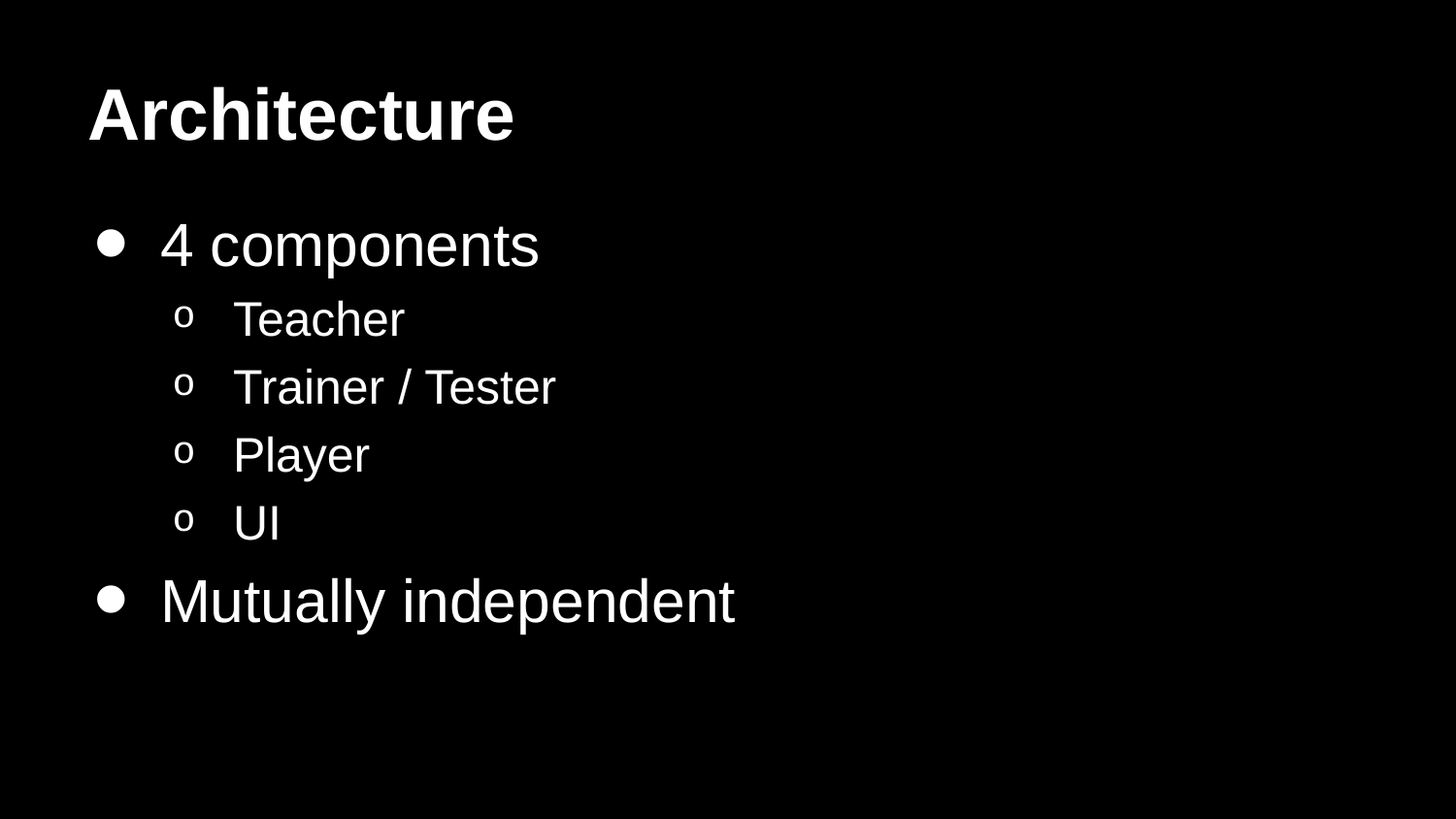

# Architecture
4 components
Teacher
Trainer / Tester
Player
UI
Mutually independent